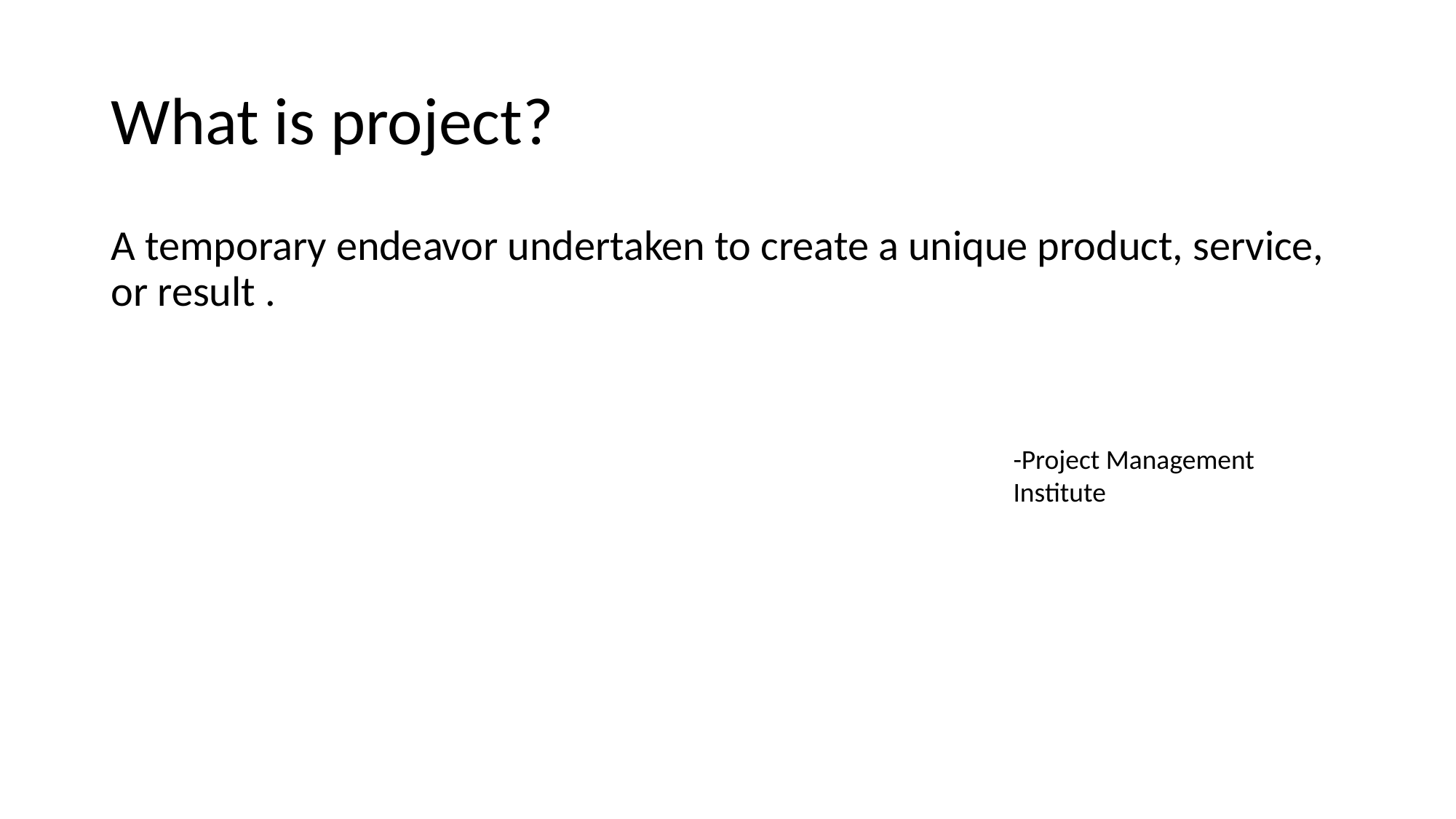

# What is project?
A temporary endeavor undertaken to create a unique product, service, or result .
-Project Management Institute